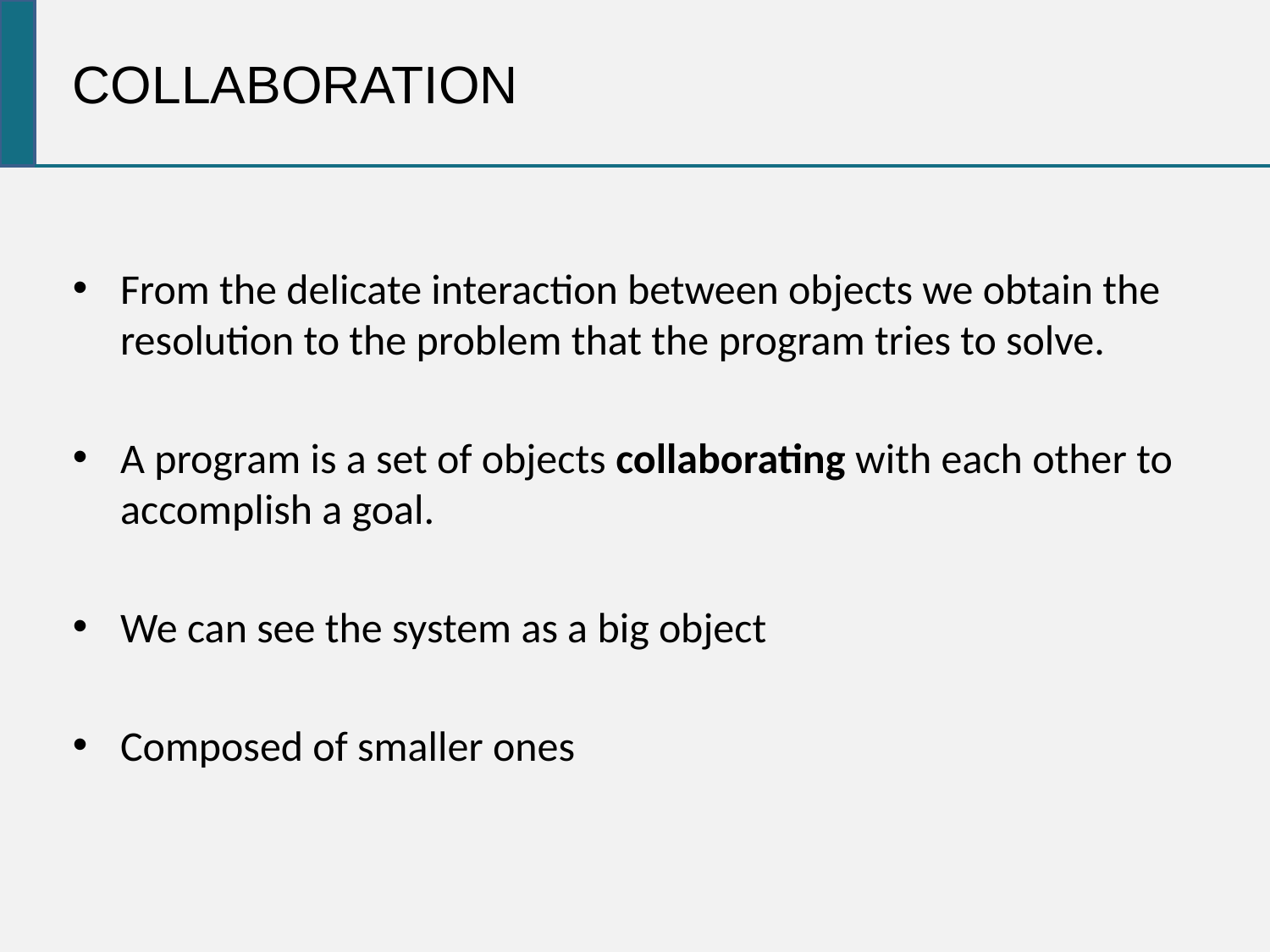

collaboration

From the delicate interaction between objects we obtain the resolution to the problem that the program tries to solve.

A program is a set of objects collaborating with each other to accomplish a goal.

We can see the system as a big object

Composed of smaller ones